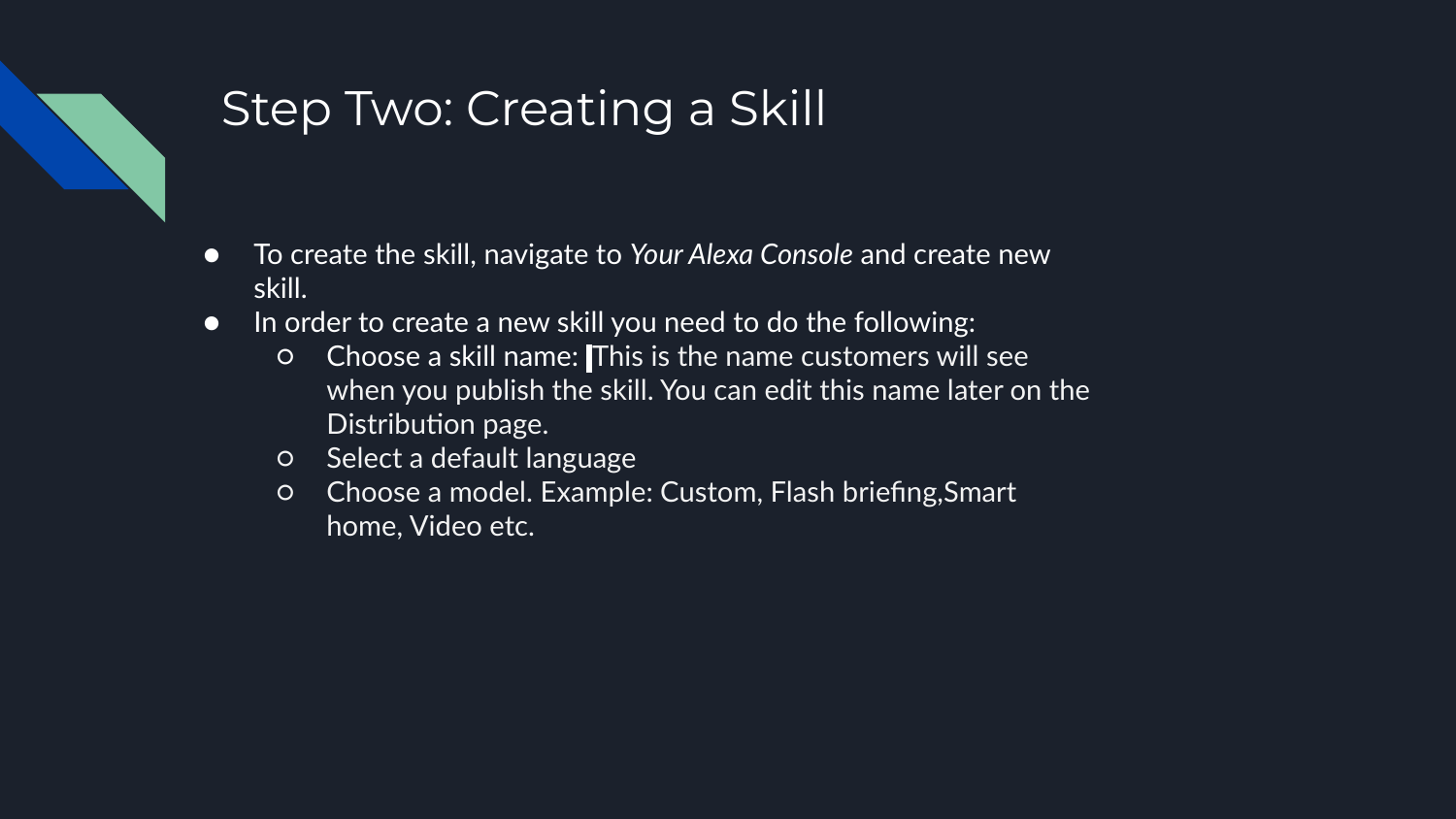

# Step Two: Creating a Skill
To create the skill, navigate to Your Alexa Console and create new skill.
In order to create a new skill you need to do the following:
Choose a skill name:  This is the name customers will see when you publish the skill. You can edit this name later on the Distribution page.
Select a default language
Choose a model. Example: Custom, Flash briefing,Smart home, Video etc.